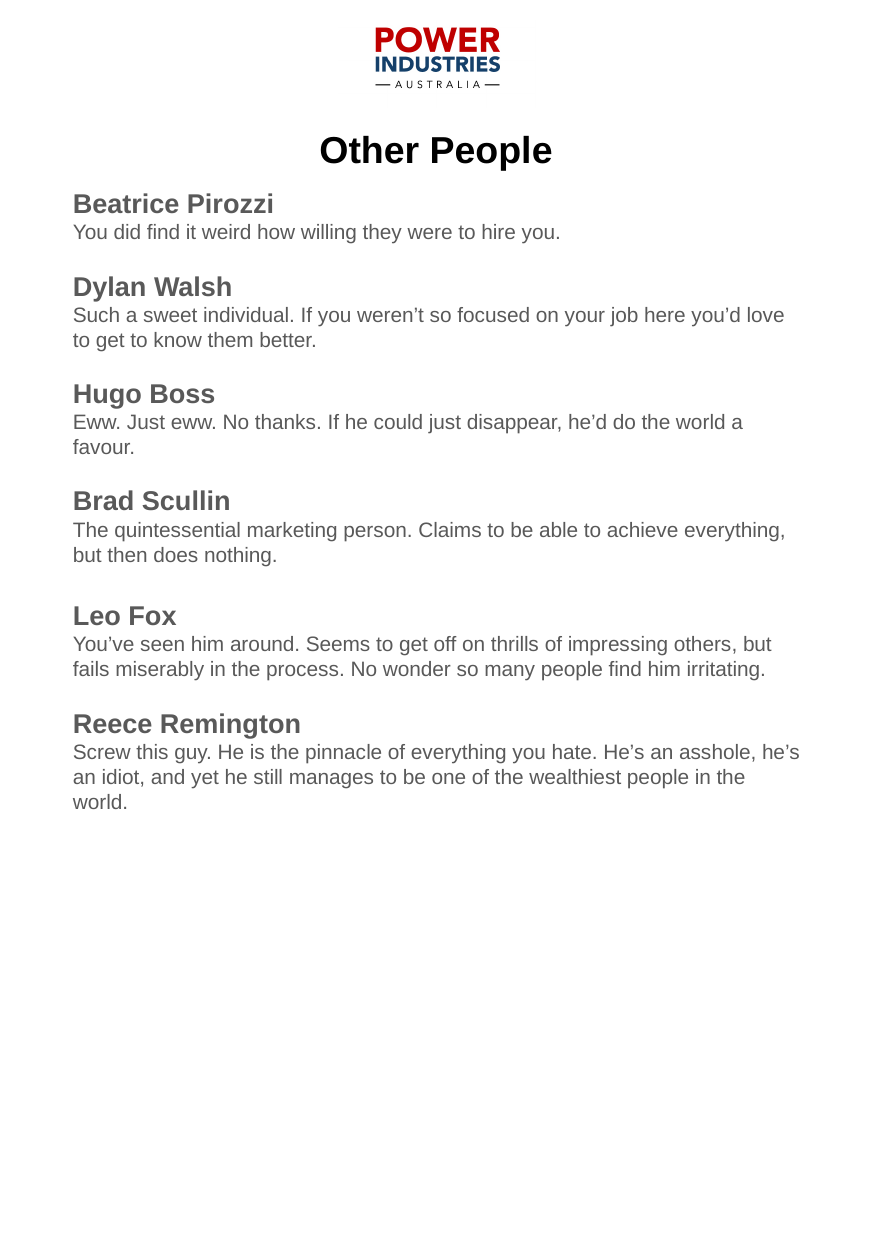

Other People
Beatrice Pirozzi
You did find it weird how willing they were to hire you.

Dylan Walsh
Such a sweet individual. If you weren’t so focused on your job here you’d love to get to know them better.

Hugo Boss
Eww. Just eww. No thanks. If he could just disappear, he’d do the world a favour.

Brad Scullin
The quintessential marketing person. Claims to be able to achieve everything, but then does nothing.

Leo Fox
You’ve seen him around. Seems to get off on thrills of impressing others, but fails miserably in the process. No wonder so many people find him irritating.

Reece Remington
Screw this guy. He is the pinnacle of everything you hate. He’s an asshole, he’s an idiot, and yet he still manages to be one of the wealthiest people in the world.